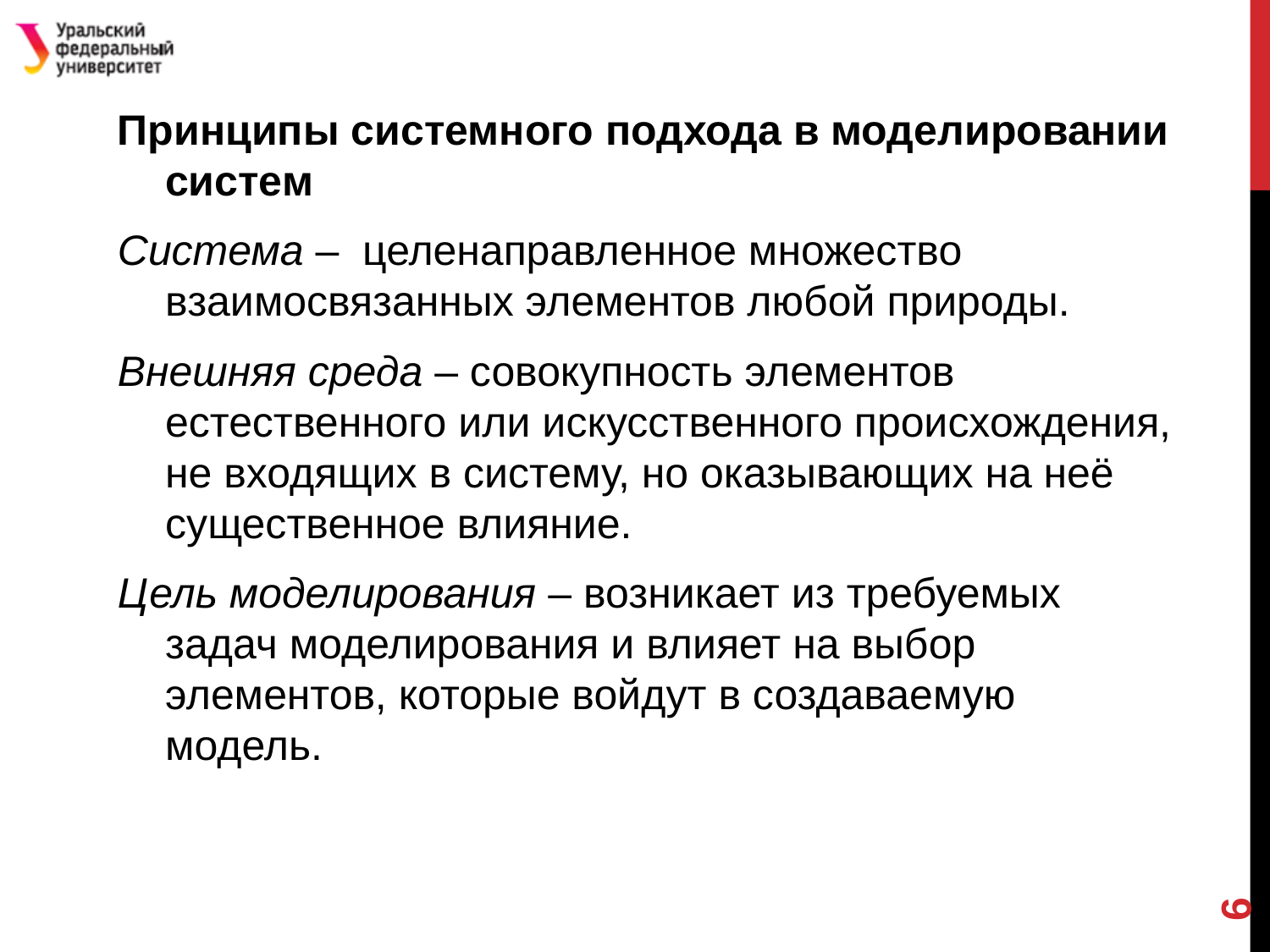

#
Принципы системного подхода в моделировании систем
Система –  целенаправленное множество взаимосвязанных элементов любой природы.
Внешняя среда – совокупность элементов естественного или искусственного происхождения, не входящих в систему, но оказывающих на неё существенное влияние.
Цель моделирования – возникает из требуемых задач моделирования и влияет на выбор элементов, которые войдут в создаваемую модель.

6